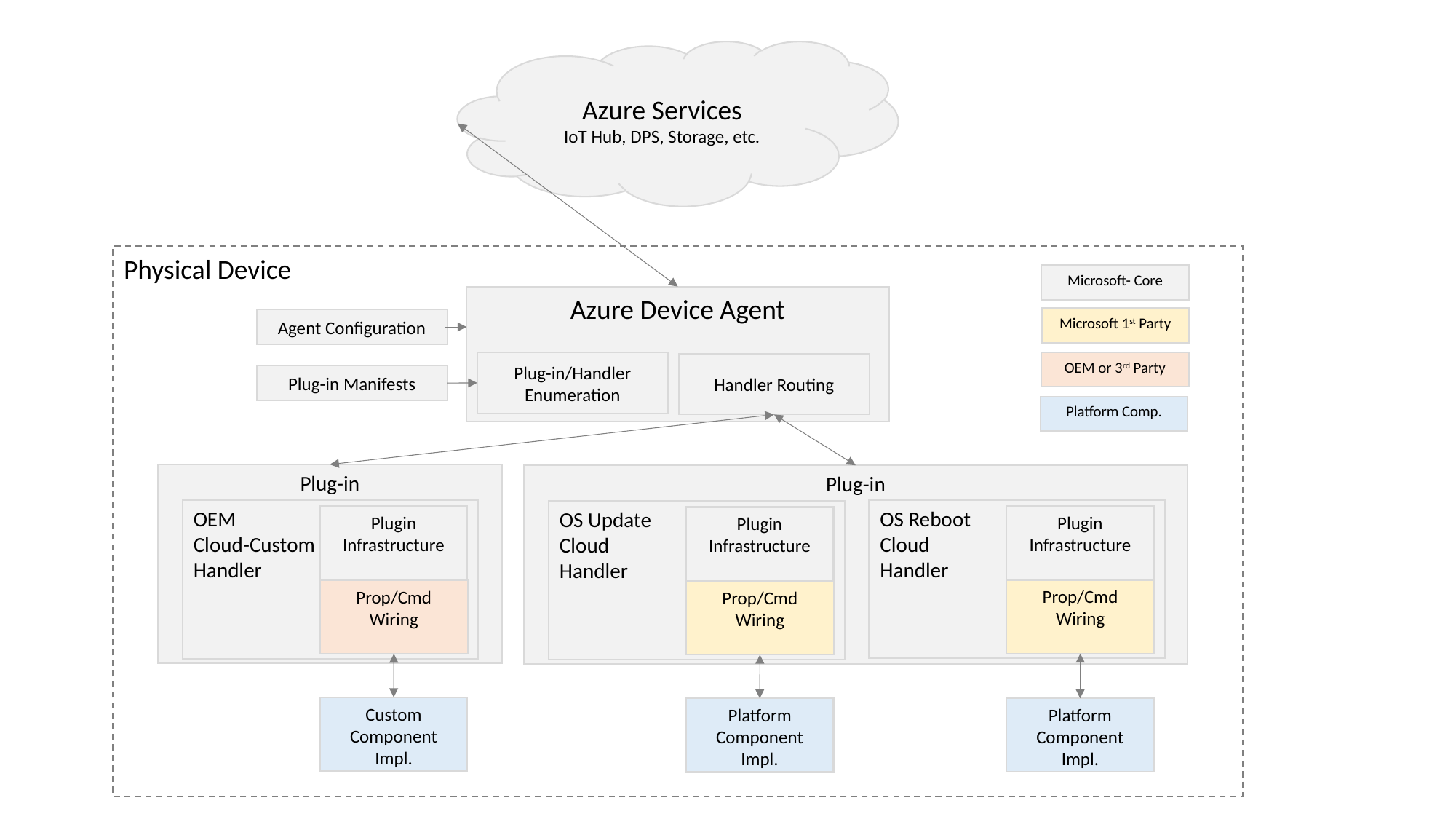

Azure Services
IoT Hub, DPS, Storage, etc.
Physical Device
Microsoft- Core
Azure Device Agent
Microsoft 1st Party
Agent Configuration
Plug-in/Handler Enumeration
OEM or 3rd Party
Handler Routing
Plug-in Manifests
Platform Comp.
Plug-in
Plug-in
OS Reboot
Cloud
Handler
OEM
Cloud-Custom
Handler
OS Update
Cloud
Handler
Plugin
Infrastructure
Plugin
Infrastructure
Plugin
Infrastructure
Prop/Cmd
Wiring
Prop/Cmd
Wiring
Prop/Cmd
Wiring
Custom Component Impl.
Platform Component Impl.
Platform Component Impl.